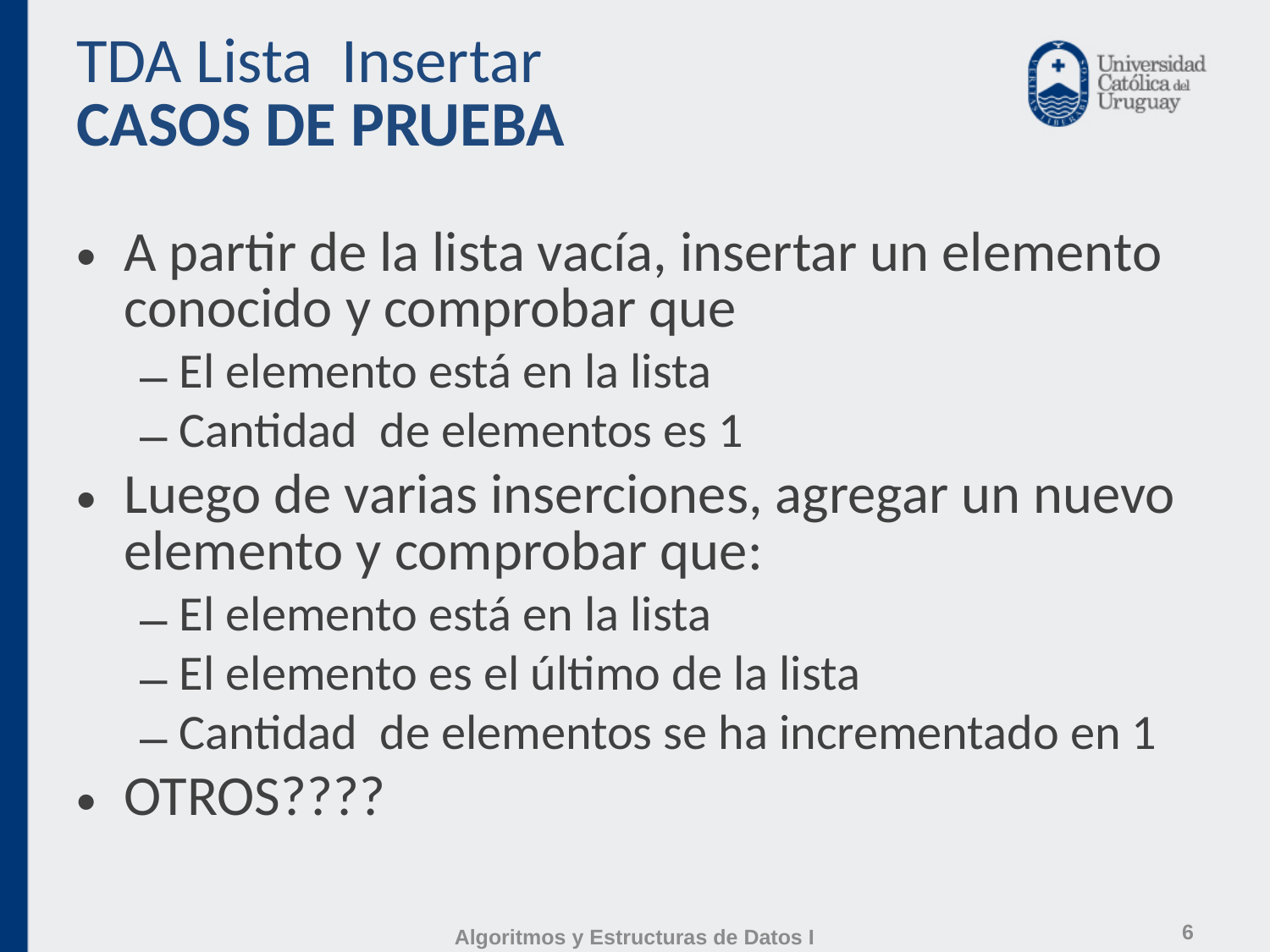

# TDA Lista  Insertar CASOS DE PRUEBA
A partir de la lista vacía, insertar un elemento conocido y comprobar que
El elemento está en la lista
Cantidad  de elementos es 1
Luego de varias inserciones, agregar un nuevo elemento y comprobar que:
El elemento está en la lista
El elemento es el último de la lista
Cantidad  de elementos se ha incrementado en 1
OTROS????

6
Algoritmos y Estructuras de Datos I